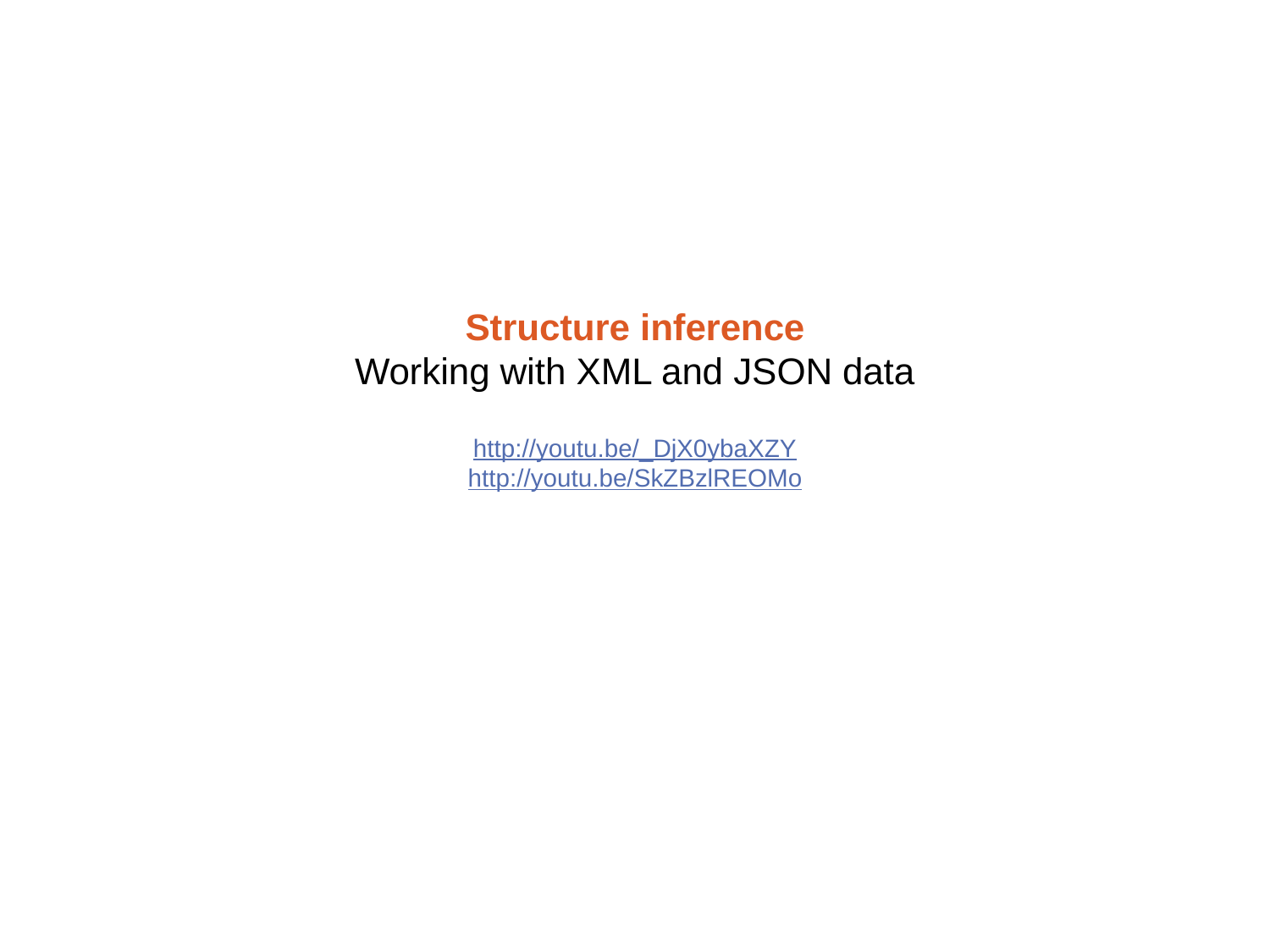

# Structure inference Working with XML and JSON data http://youtu.be/_DjX0ybaXZY http://youtu.be/SkZBzlREOMo